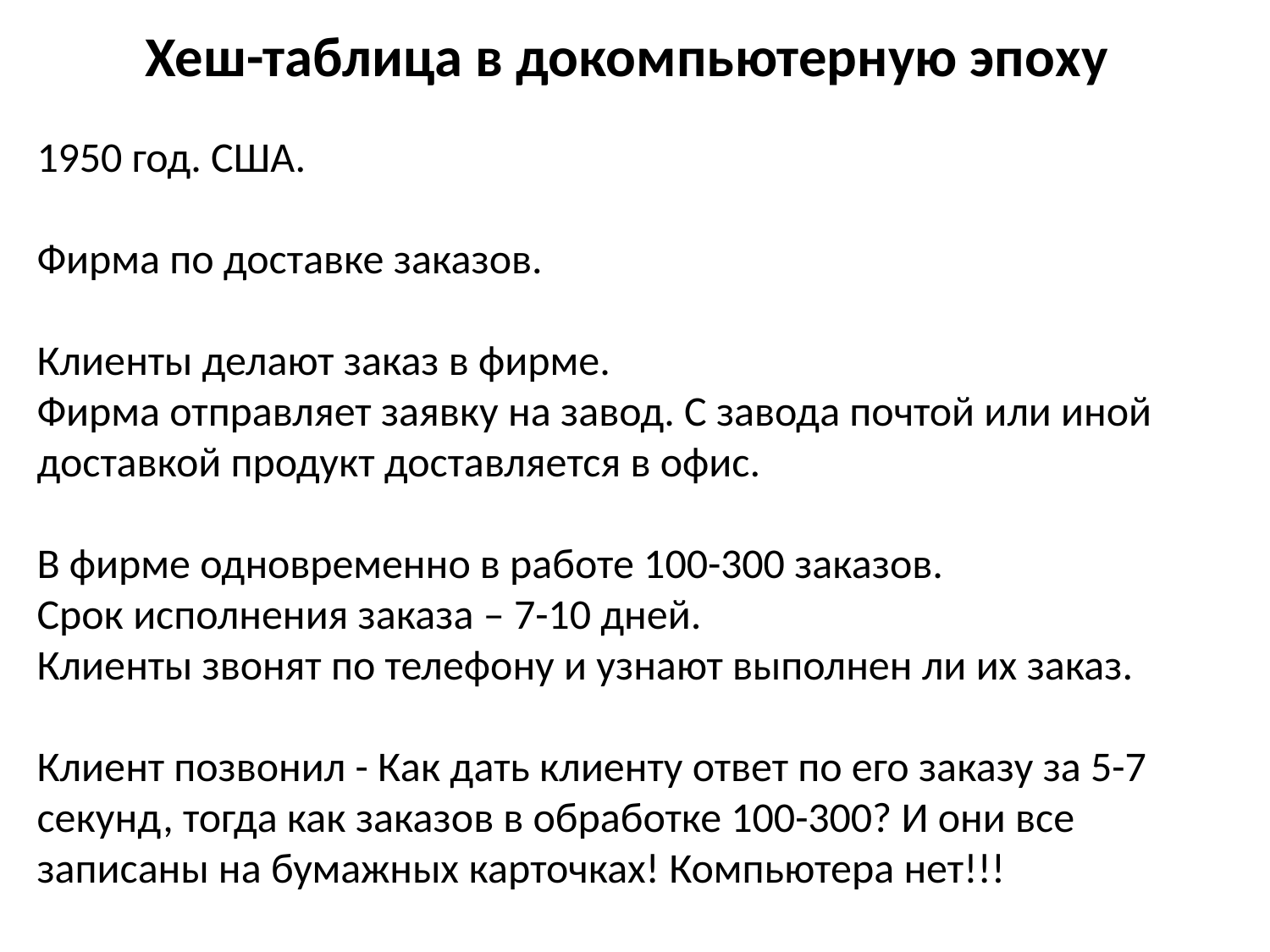

# Хеш-таблица в докомпьютерную эпоху
1950 год. США.

Фирма по доставке заказов.

Клиенты делают заказ в фирме.
Фирма отправляет заявку на завод. С завода почтой или иной доставкой продукт доставляется в офис.

В фирме одновременно в работе 100-300 заказов.
Срок исполнения заказа – 7-10 дней.
Клиенты звонят по телефону и узнают выполнен ли их заказ.

Клиент позвонил - Как дать клиенту ответ по его заказу за 5-7 секунд, тогда как заказов в обработке 100-300? И они все записаны на бумажных карточках! Компьютера нет!!!